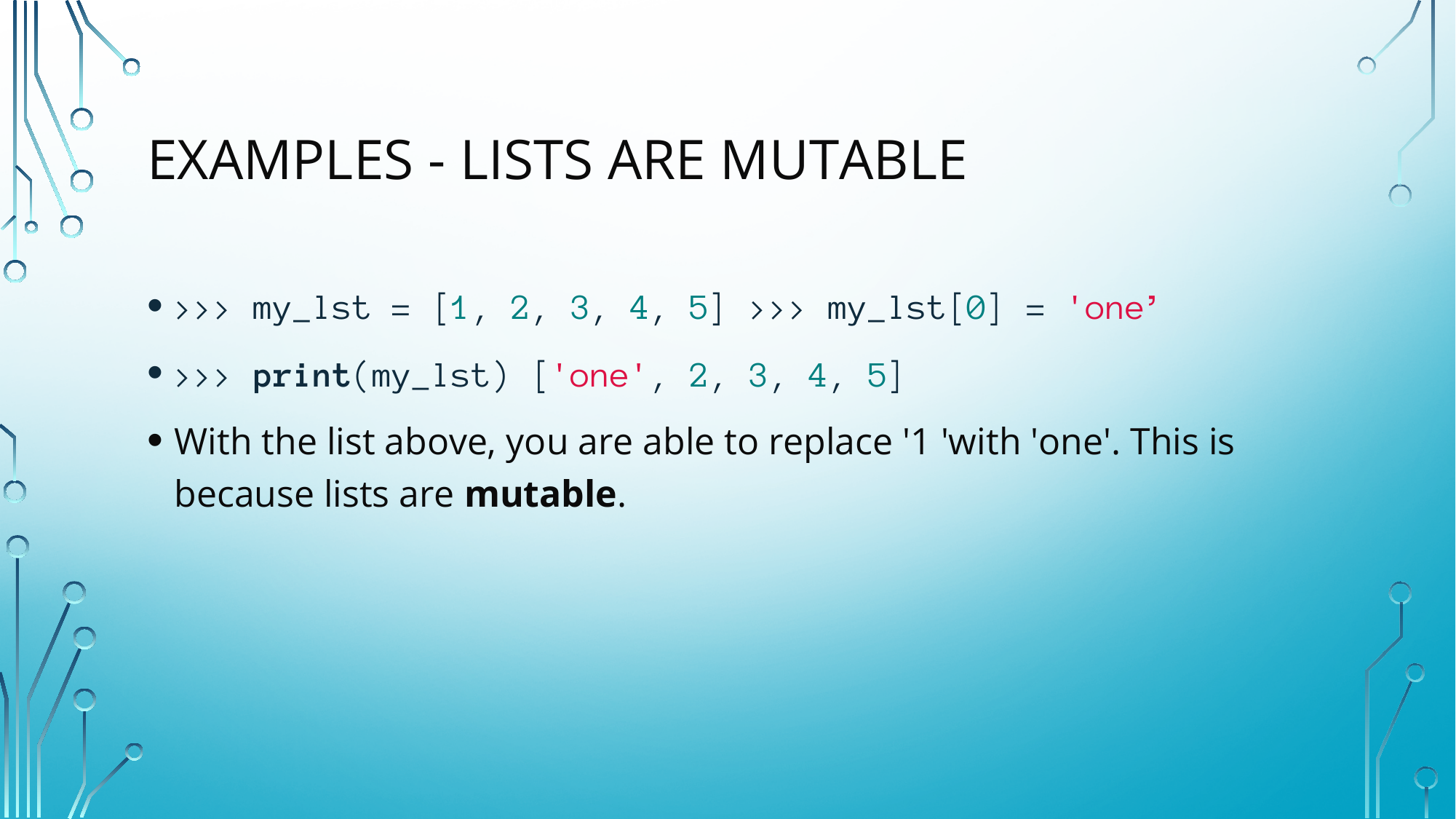

# Examples - Lists are mutable
>>> my_lst = [1, 2, 3, 4, 5] >>> my_lst[0] = 'one’
>>> print(my_lst) ['one', 2, 3, 4, 5]
With the list above, you are able to replace '1 'with 'one'. This is because lists are mutable.